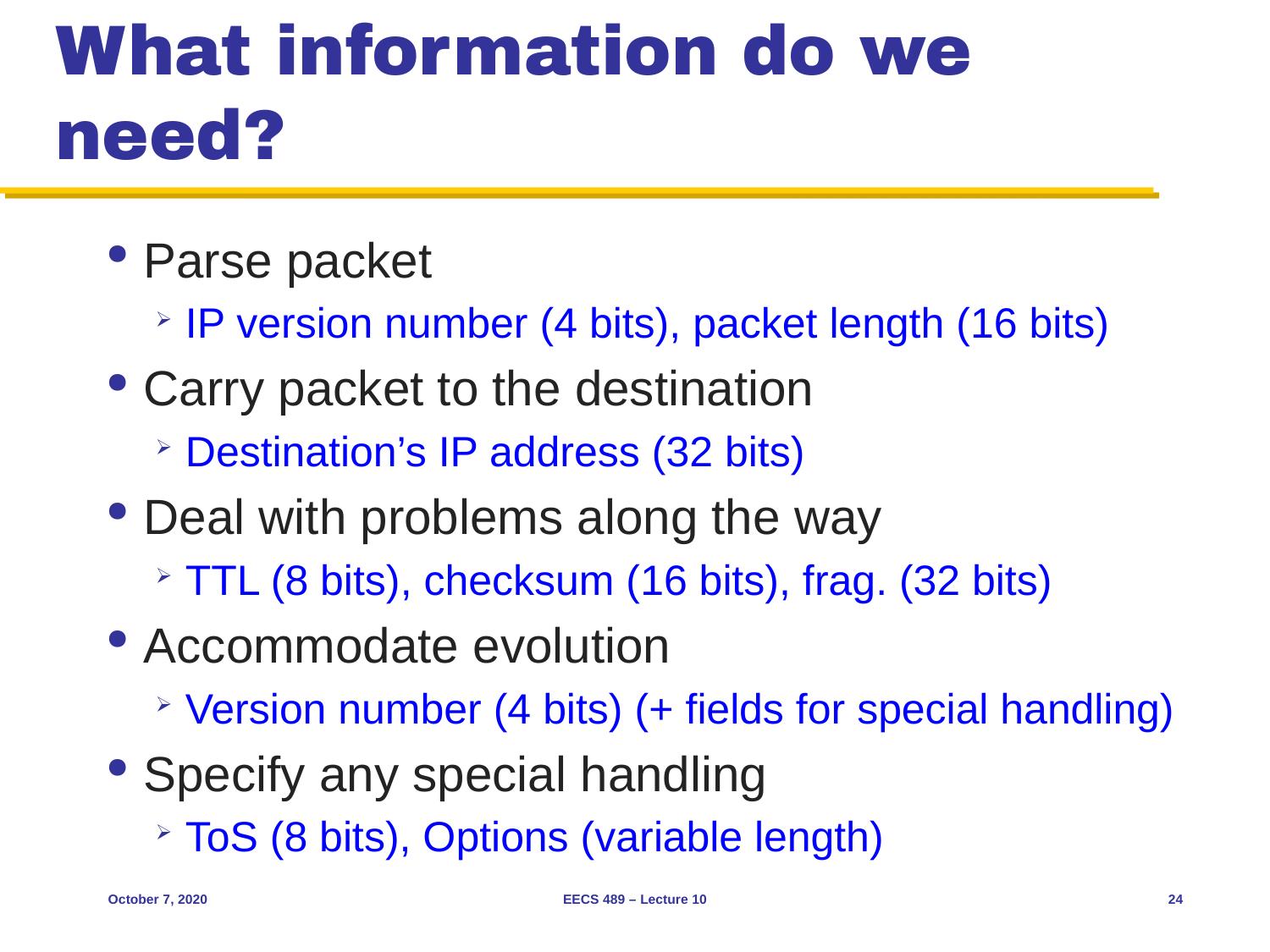

# What information do we need?
Parse packet
IP version number (4 bits), packet length (16 bits)
Carry packet to the destination
Destination’s IP address (32 bits)
Deal with problems along the way
TTL (8 bits), checksum (16 bits), frag. (32 bits)
Accommodate evolution
Version number (4 bits) (+ fields for special handling)
Specify any special handling
ToS (8 bits), Options (variable length)

October 7, 2020
EECS 489 – Lecture 10
24